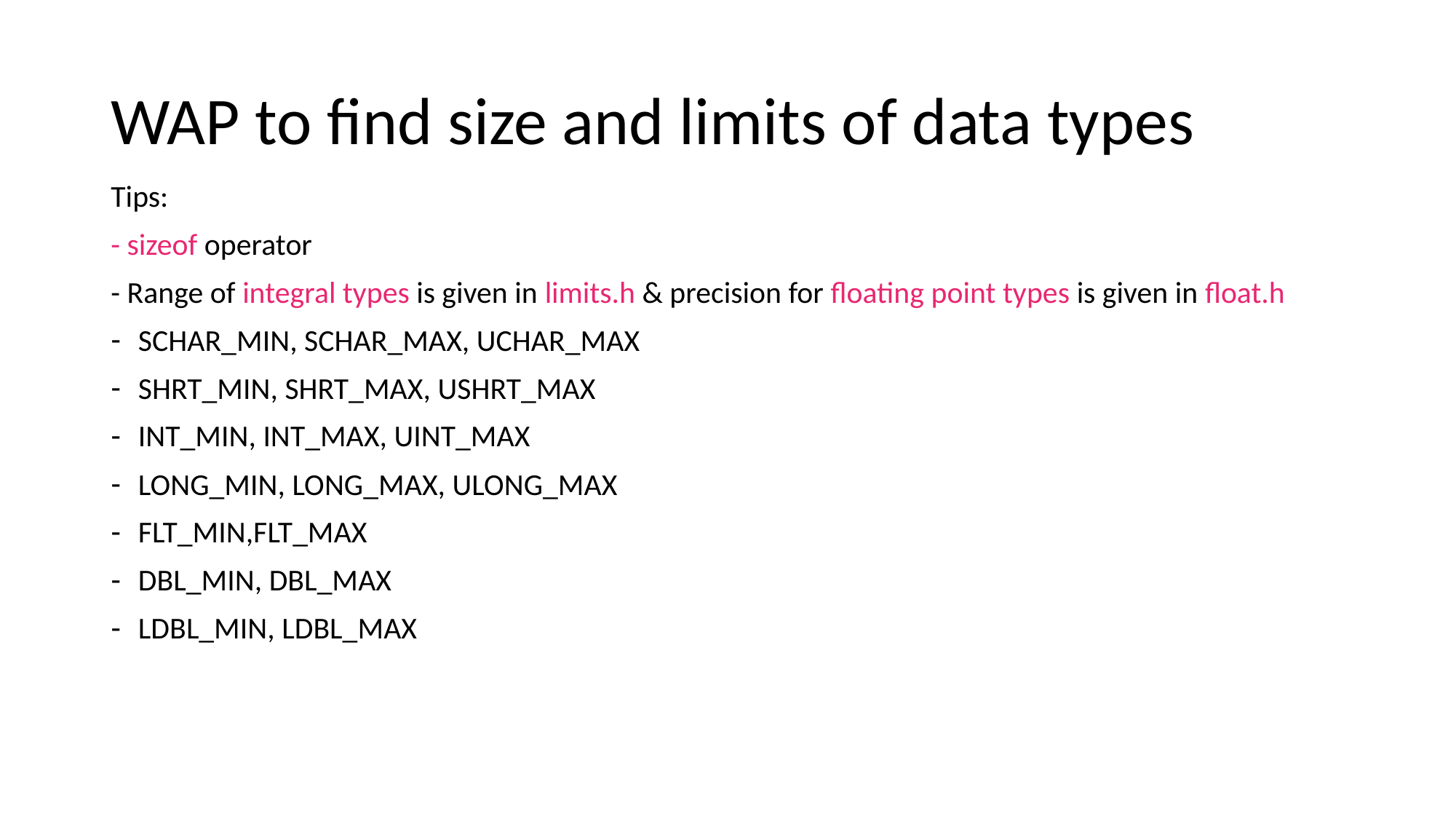

# WAP to find size and limits of data types
Tips:
- sizeof operator
- Range of integral types is given in limits.h & precision for floating point types is given in float.h
SCHAR_MIN, SCHAR_MAX, UCHAR_MAX
SHRT_MIN, SHRT_MAX, USHRT_MAX
INT_MIN, INT_MAX, UINT_MAX
LONG_MIN, LONG_MAX, ULONG_MAX
FLT_MIN,FLT_MAX
DBL_MIN, DBL_MAX
LDBL_MIN, LDBL_MAX